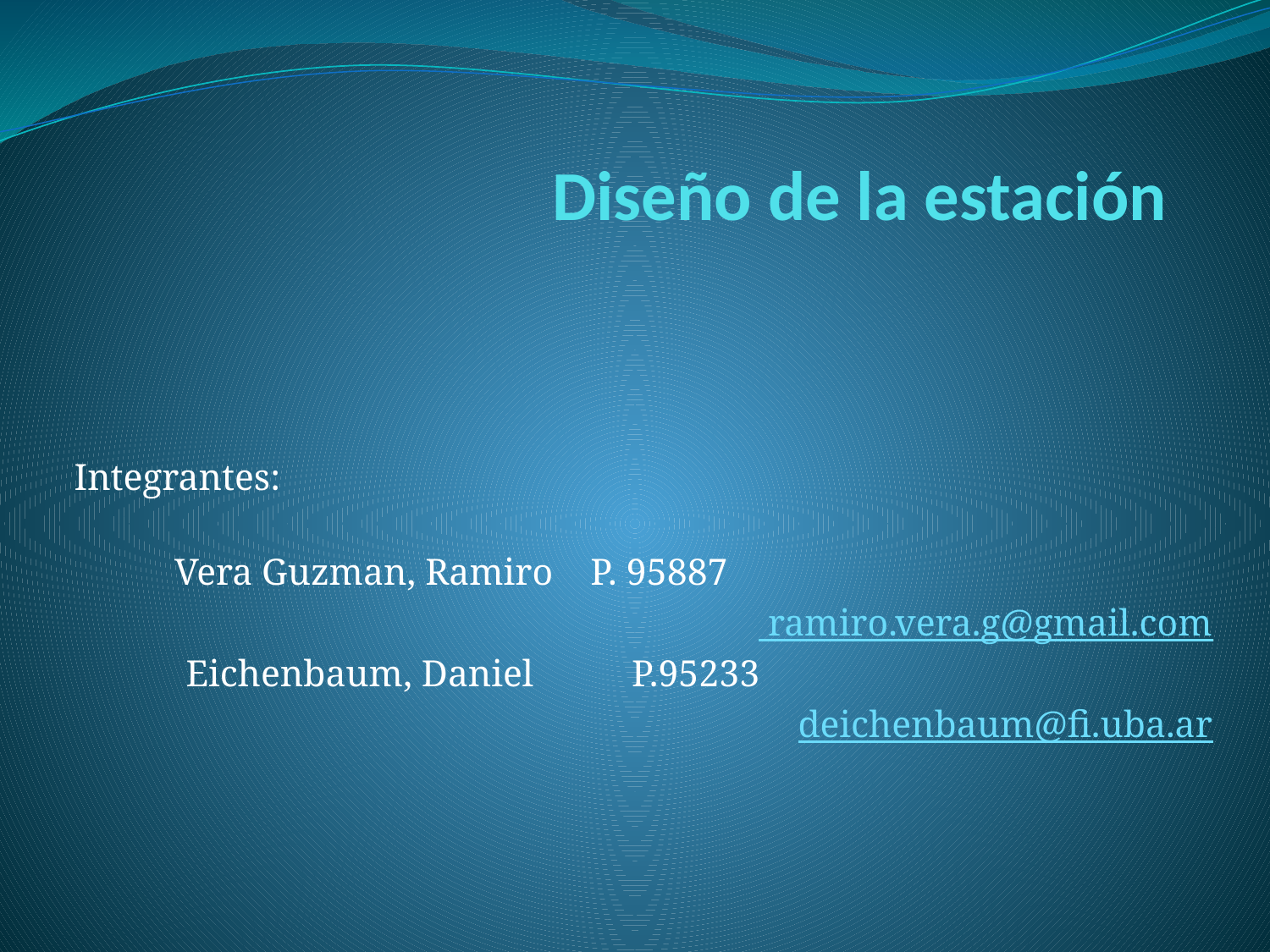

# Diseño de la estación
Integrantes:
	Vera Guzman, Ramiro    P. 95887
	 ramiro.vera.g@gmail.com
            Eichenbaum, Daniel	      P.95233
	deichenbaum@fi.uba.ar